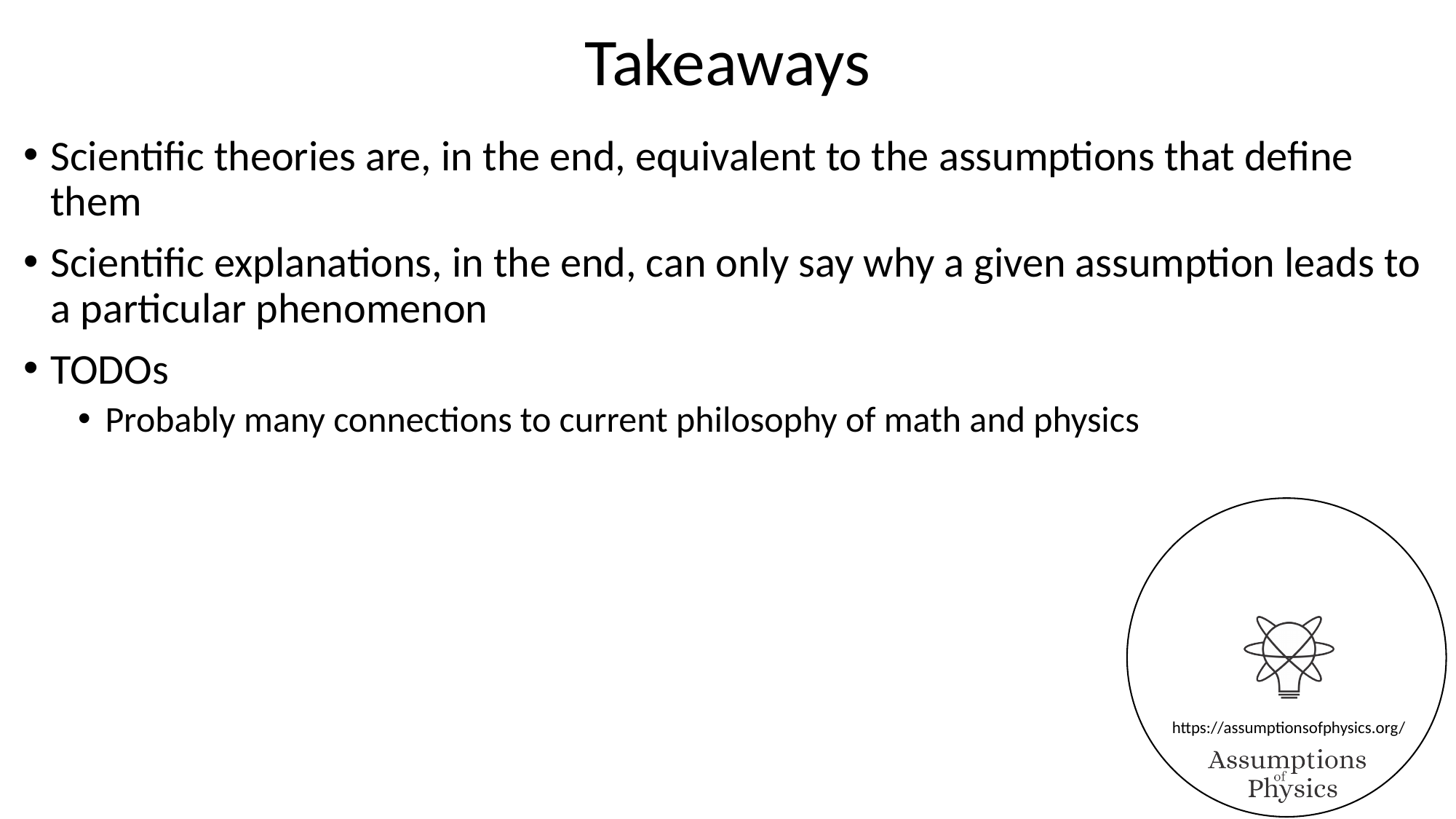

# Takeaways
Scientific theories are, in the end, equivalent to the assumptions that define them
Scientific explanations, in the end, can only say why a given assumption leads to a particular phenomenon
TODOs
Probably many connections to current philosophy of math and physics